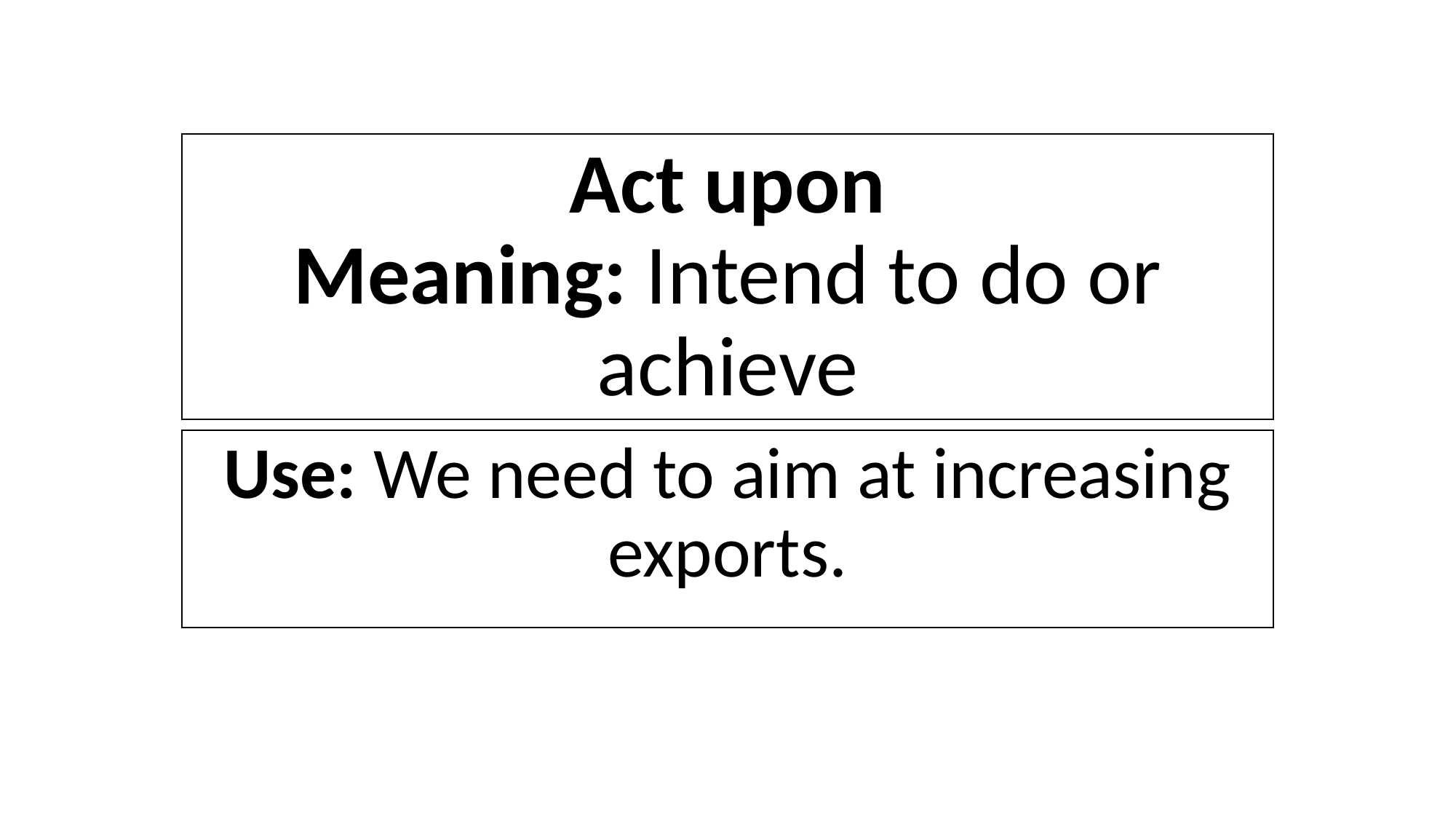

# Act upon Meaning: Intend to do or achieve
Use: We need to aim at increasing exports.